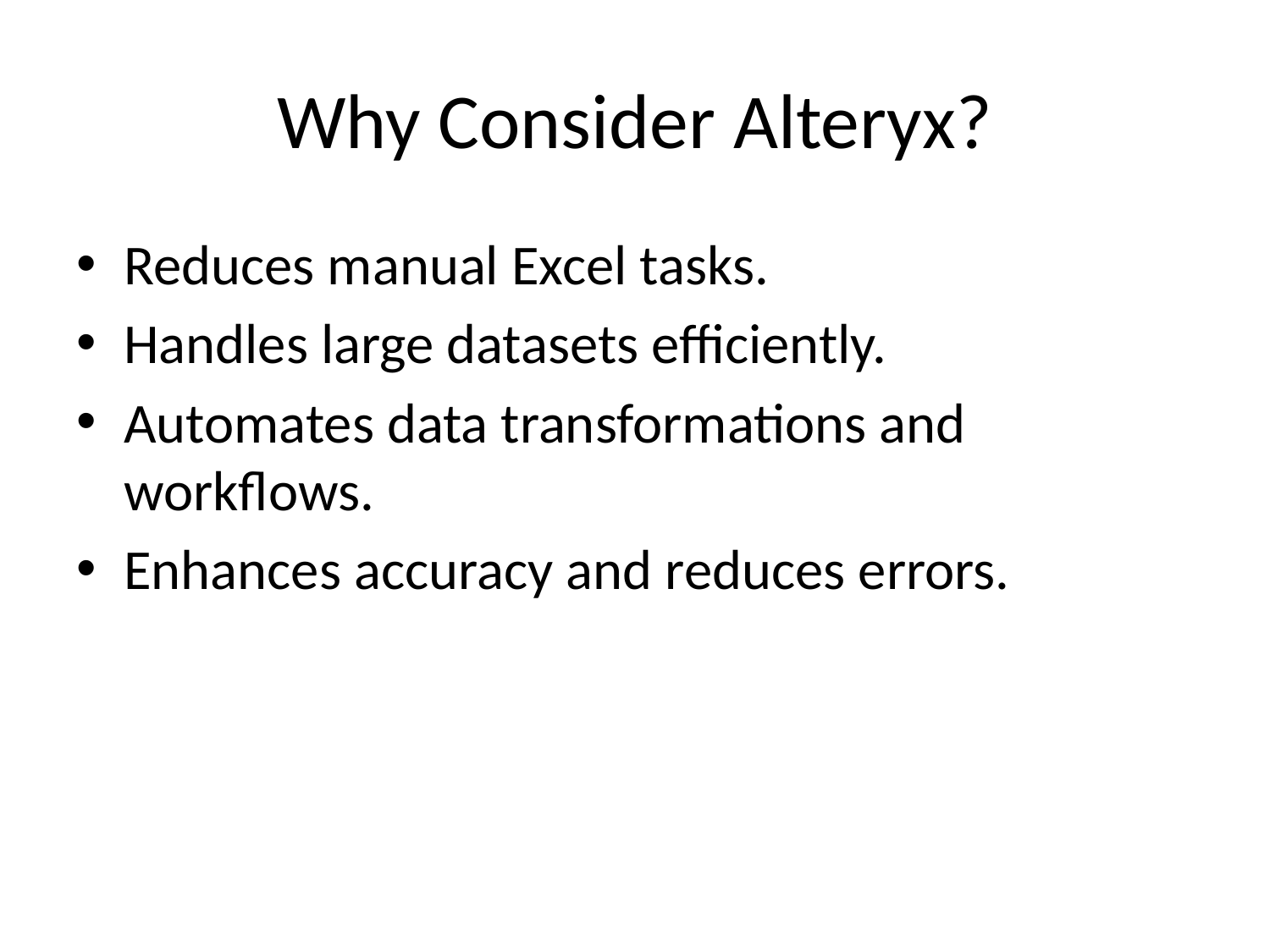

# Why Consider Alteryx?
Reduces manual Excel tasks.
Handles large datasets efficiently.
Automates data transformations and workflows.
Enhances accuracy and reduces errors.